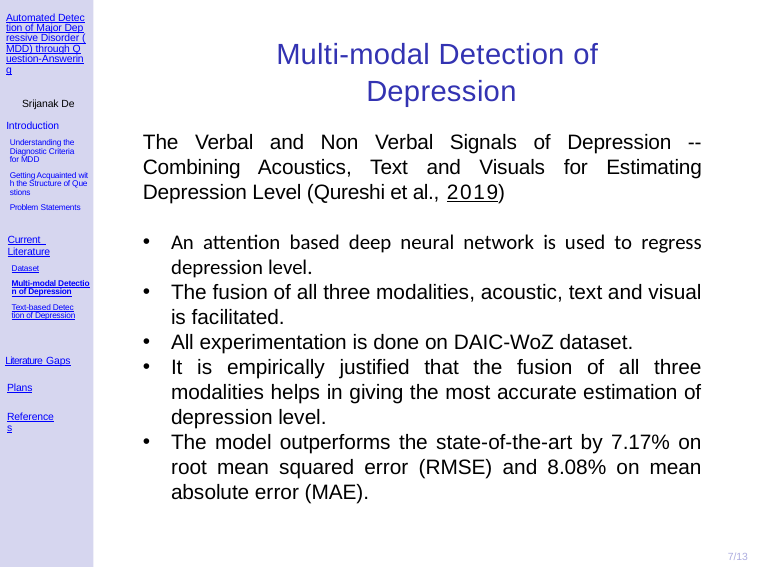

Automated Detection of Major Depressive Disorder (MDD) through Question-Answering
# Multi-modal Detection of Depression
Srijanak De
Introduction
Understanding the Diagnostic Criteria for MDD
Getting Acquainted with the Structure of Questions
Problem Statements
The Verbal and Non Verbal Signals of Depression -- Combining Acoustics, Text and Visuals for Estimating Depression Level (Qureshi et al., 2019)

An attention based deep neural network is used to regress depression level.
The fusion of all three modalities, acoustic, text and visual is facilitated.
All experimentation is done on DAIC-WoZ dataset.
It is empirically justified that the fusion of all three modalities helps in giving the most accurate estimation of depression level.
The model outperforms the state-of-the-art by 7.17% on root mean squared error (RMSE) and 8.08% on mean absolute error (MAE).
Current  Literature
Dataset
Multi-modal Detection of Depression
Text-based Detection of Depression
Literature Gaps
Plans
References
7/13